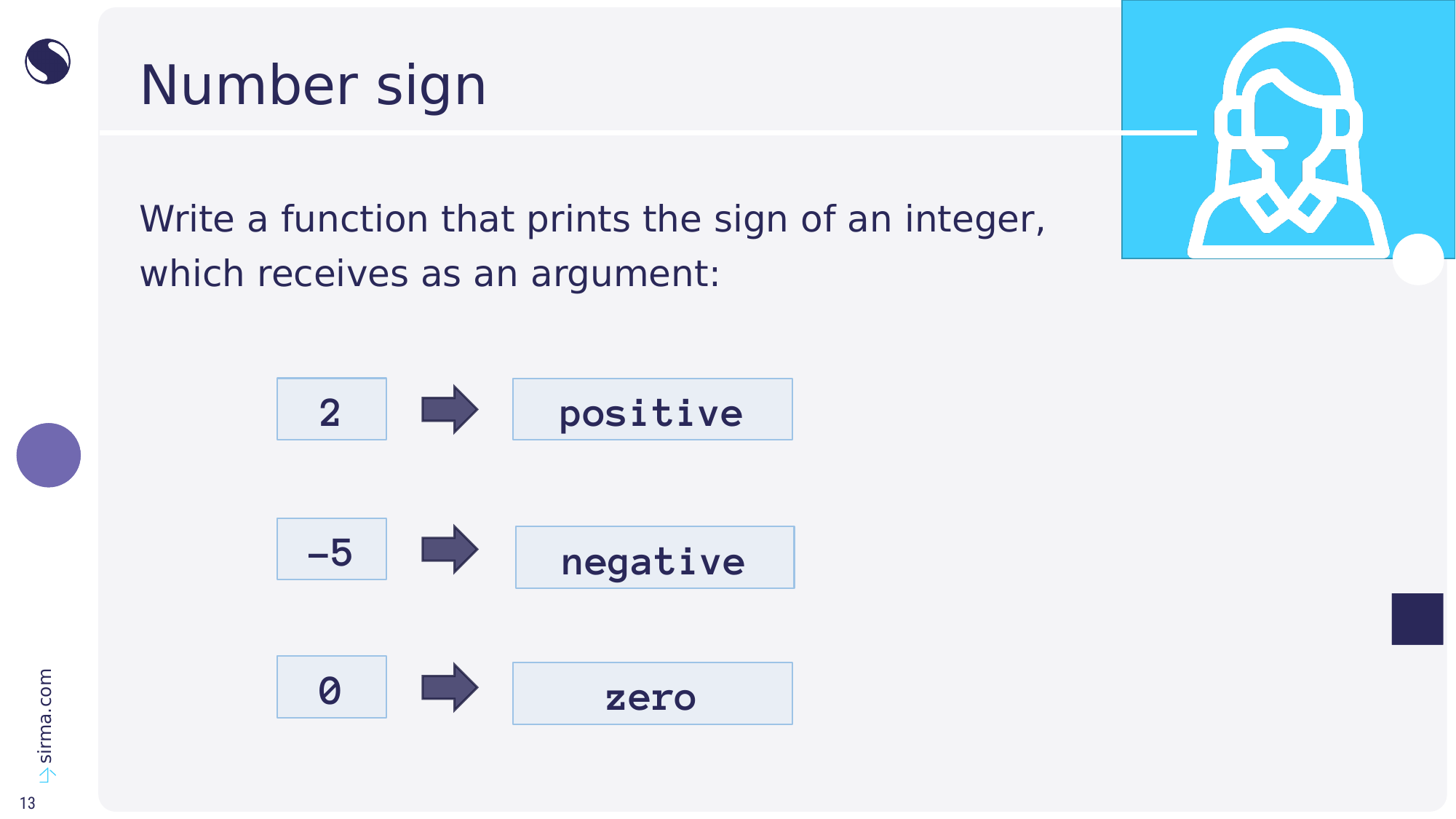

# Number sign
Write a function that prints the sign of an integer,
which receives as an argument:

2
positive

-5

negative
0
zero